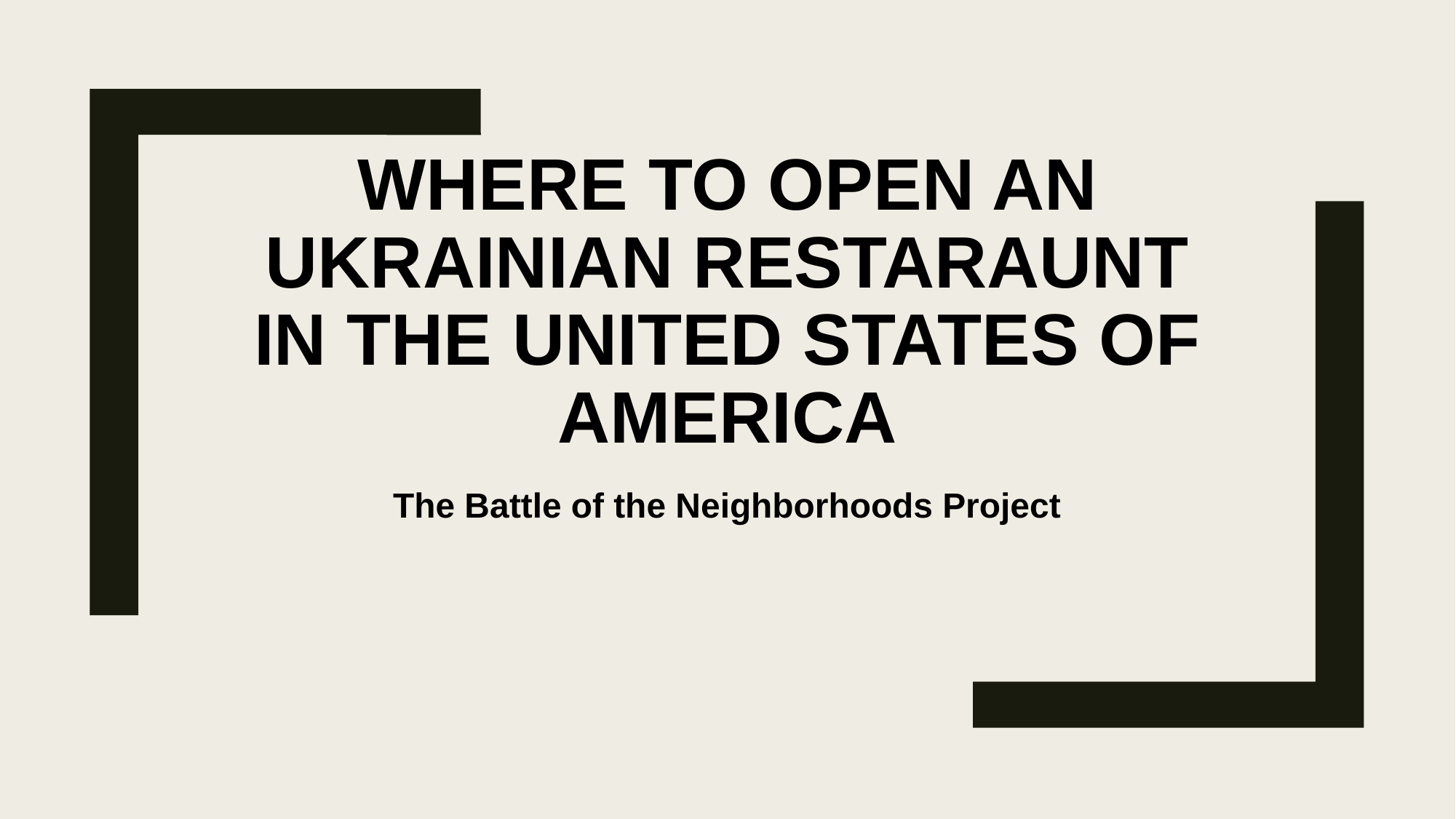

# Where to open an Ukrainian Restaraunt in the United States of America
The Battle of the Neighborhoods Project